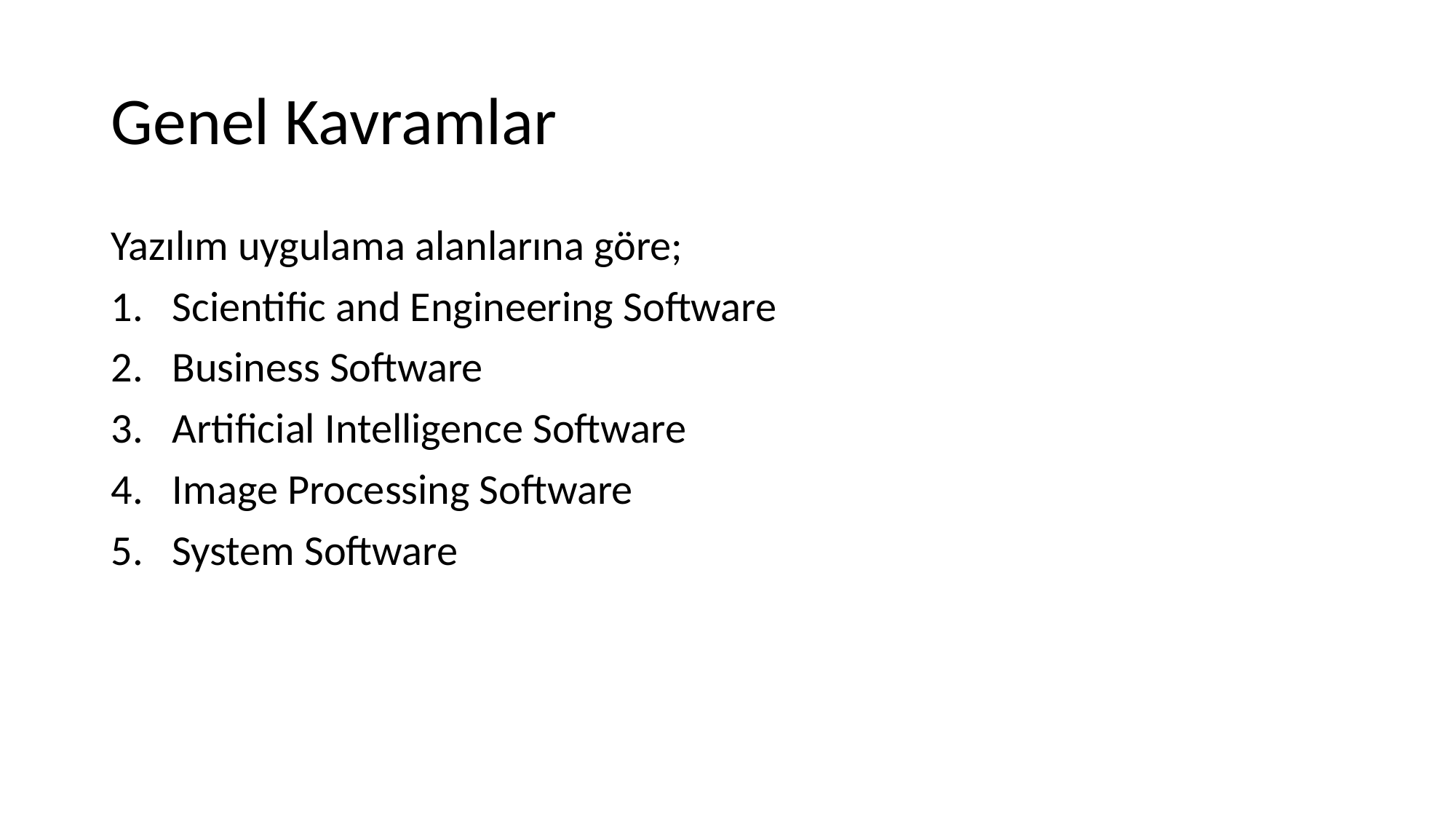

# Genel Kavramlar
Yazılım uygulama alanlarına göre;
Scientific and Engineering Software
Business Software
Artificial Intelligence Software
Image Processing Software
System Software